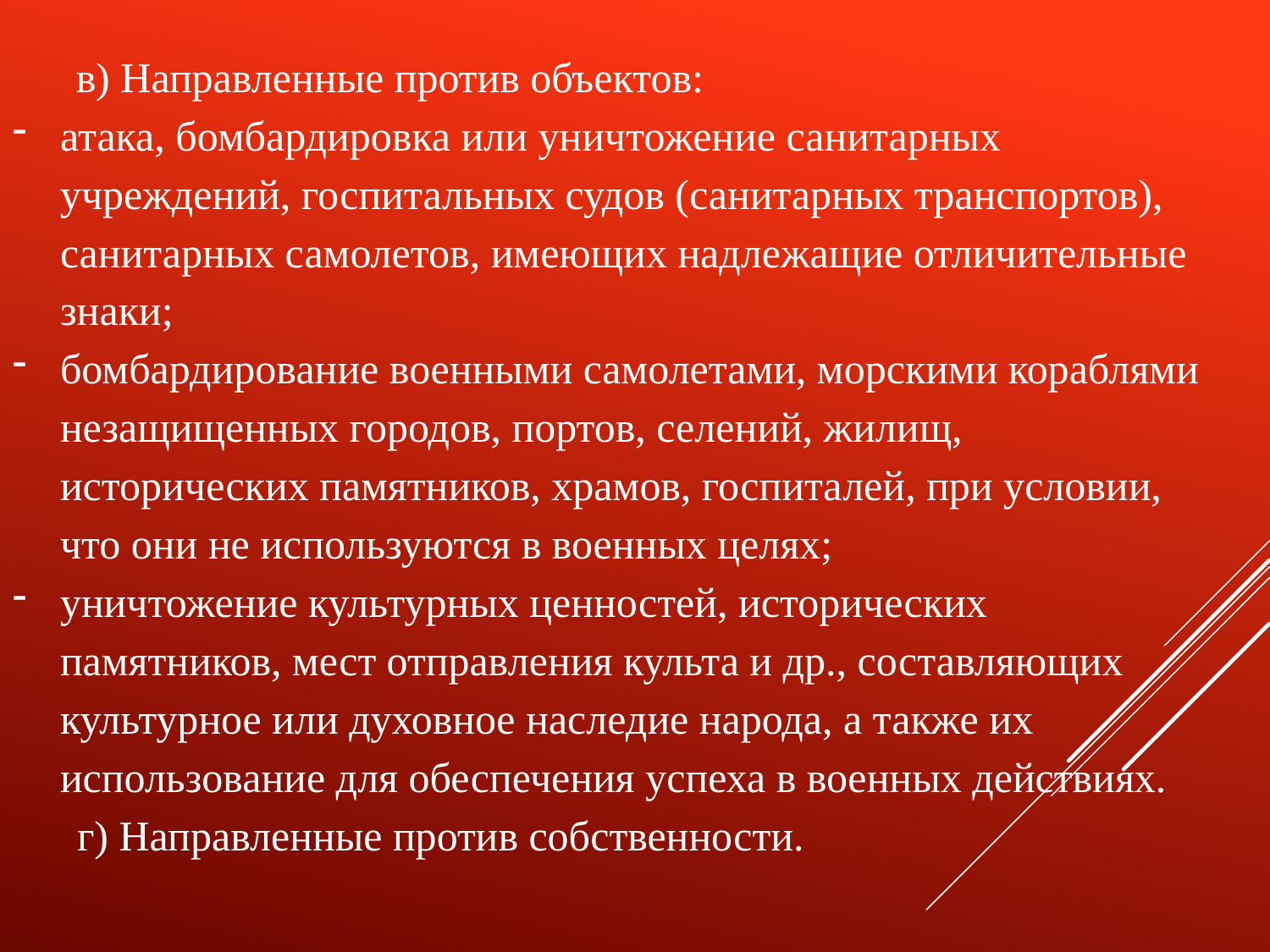

в) Направленные против объектов:
атака, бомбардировка или уничтожение санитарных учреждений, госпитальных судов (санитарных транспортов), санитарных самолетов, имеющих надлежащие отличительные знаки;
бомбардирование военными самолетами, морскими кораблями незащищенных городов, портов, селений, жилищ, исторических памятников, храмов, госпиталей, при условии, что они не используются в военных целях;
уничтожение культурных ценностей, исторических памятников, мест отправления культа и др., составляющих культурное или духовное наследие народа, а также их использование для обеспечения успеха в военных действиях.
г) Направленные против собственности.